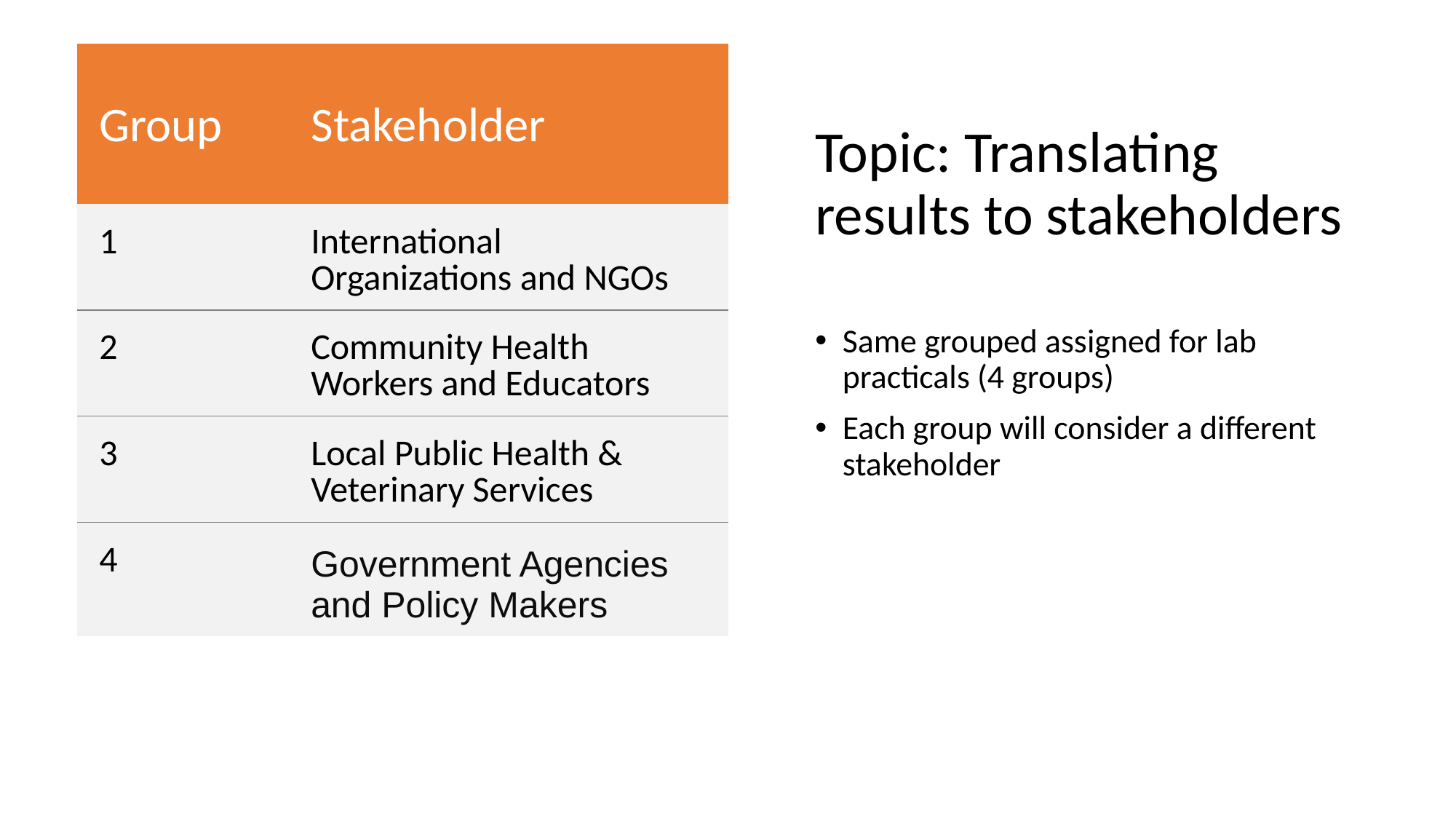

| Group | Stakeholder |
| --- | --- |
| 1 | International Organizations and NGOs |
| 2 | Community Health Workers and Educators |
| 3 | Local Public Health & Veterinary Services |
| 4 | Government Agencies and Policy Makers |
# Topic: Translating results to stakeholders
Same grouped assigned for lab practicals (4 groups)
Each group will consider a different stakeholder